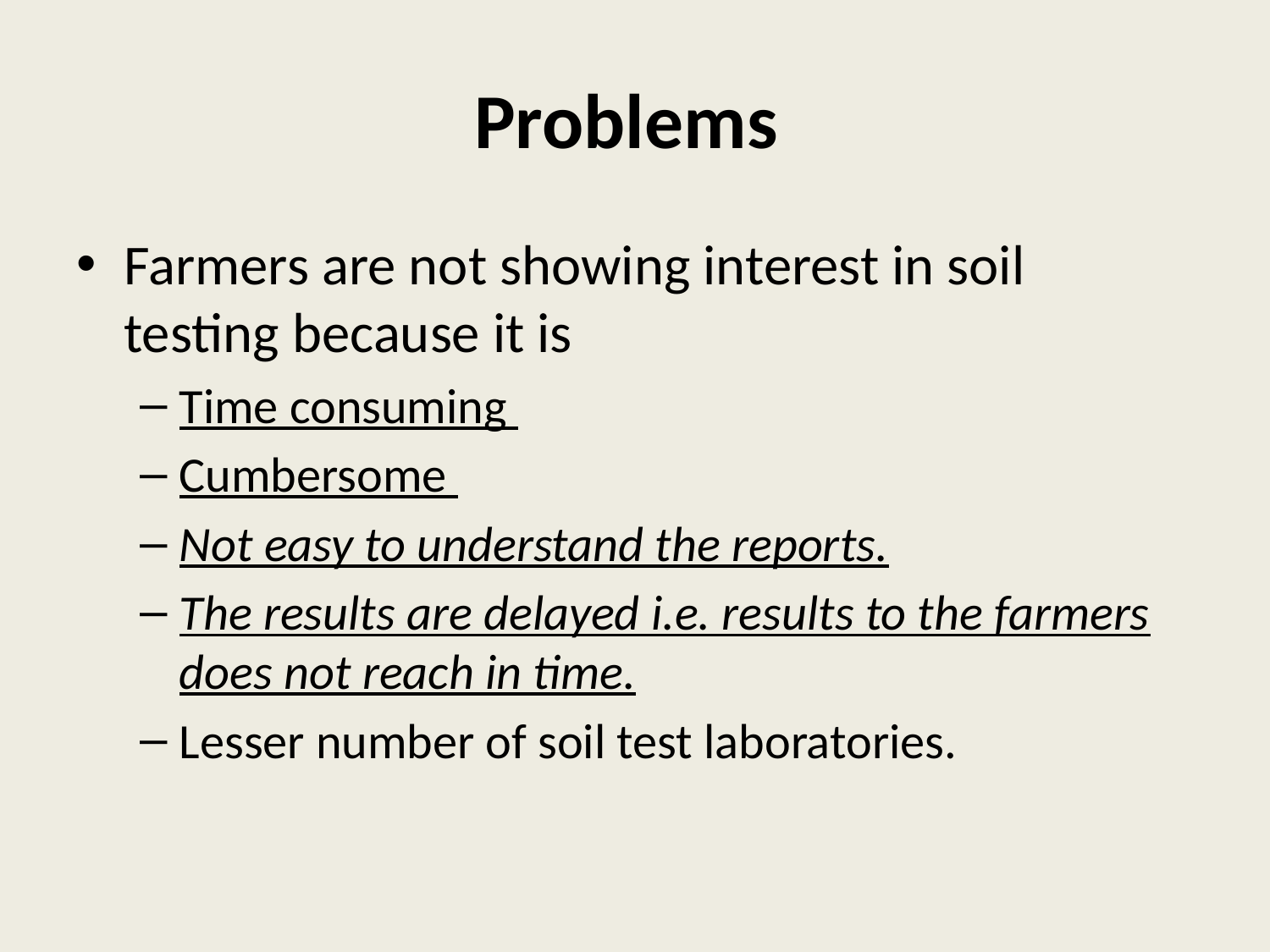

# Problems
Farmers are not showing interest in soil testing because it is
Time consuming
Cumbersome
Not easy to understand the reports.
The results are delayed i.e. results to the farmers does not reach in time.
Lesser number of soil test laboratories.